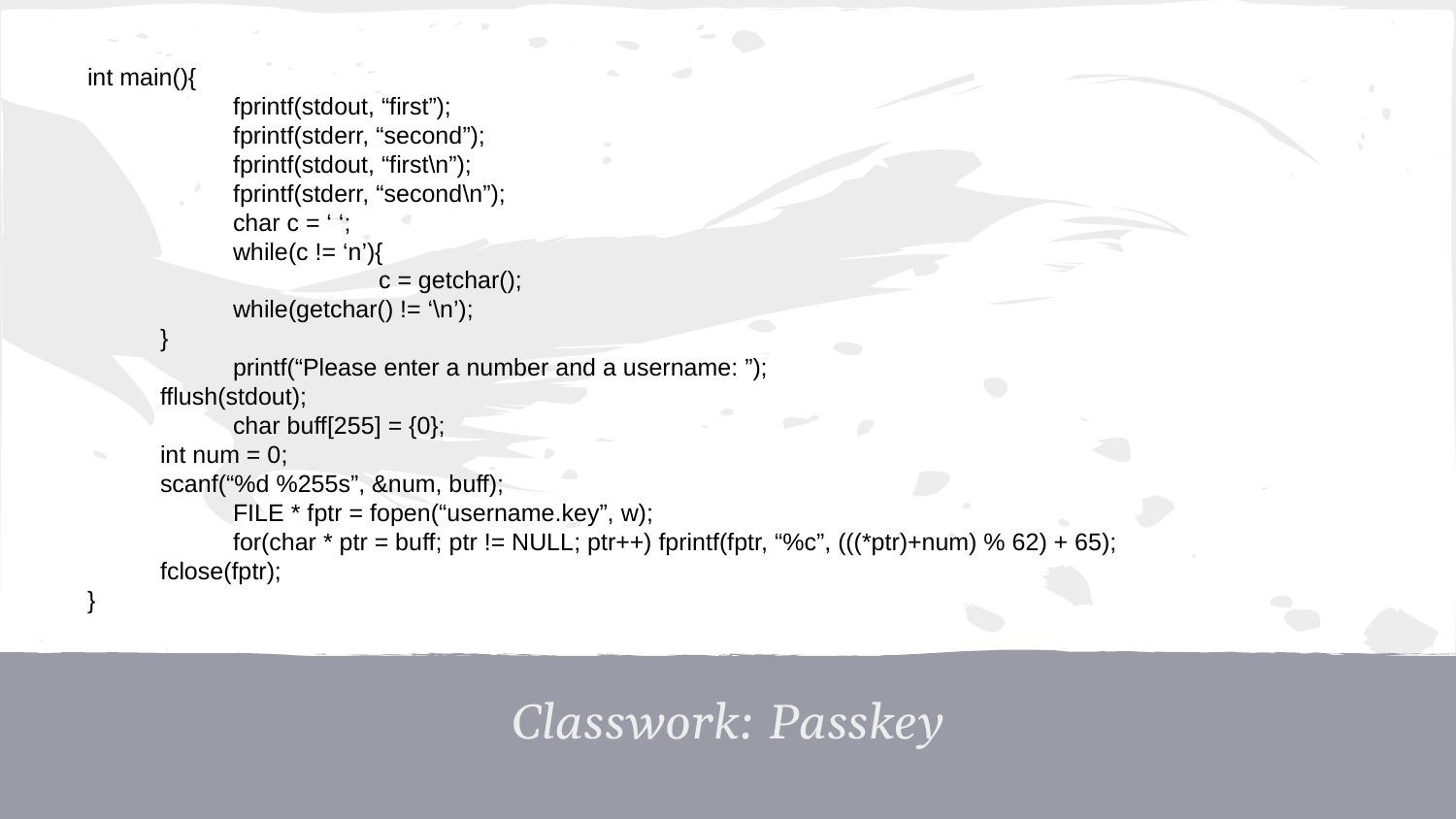

int main(){
	fprintf(stdout, “first”);
	fprintf(stderr, “second”);
	fprintf(stdout, “first\n”);
	fprintf(stderr, “second\n”);
	char c = ‘ ‘;
	while(c != ‘n’){
		c = getchar();
while(getchar() != ‘\n’);
}
	printf(“Please enter a number and a username: ”);
fflush(stdout);
	char buff[255] = {0};
int num = 0;
scanf(“%d %255s”, &num, buff);
	FILE * fptr = fopen(“username.key”, w);
	for(char * ptr = buff; ptr != NULL; ptr++) fprintf(fptr, “%c”, (((*ptr)+num) % 62) + 65);
fclose(fptr);
}
Classwork: Passkey